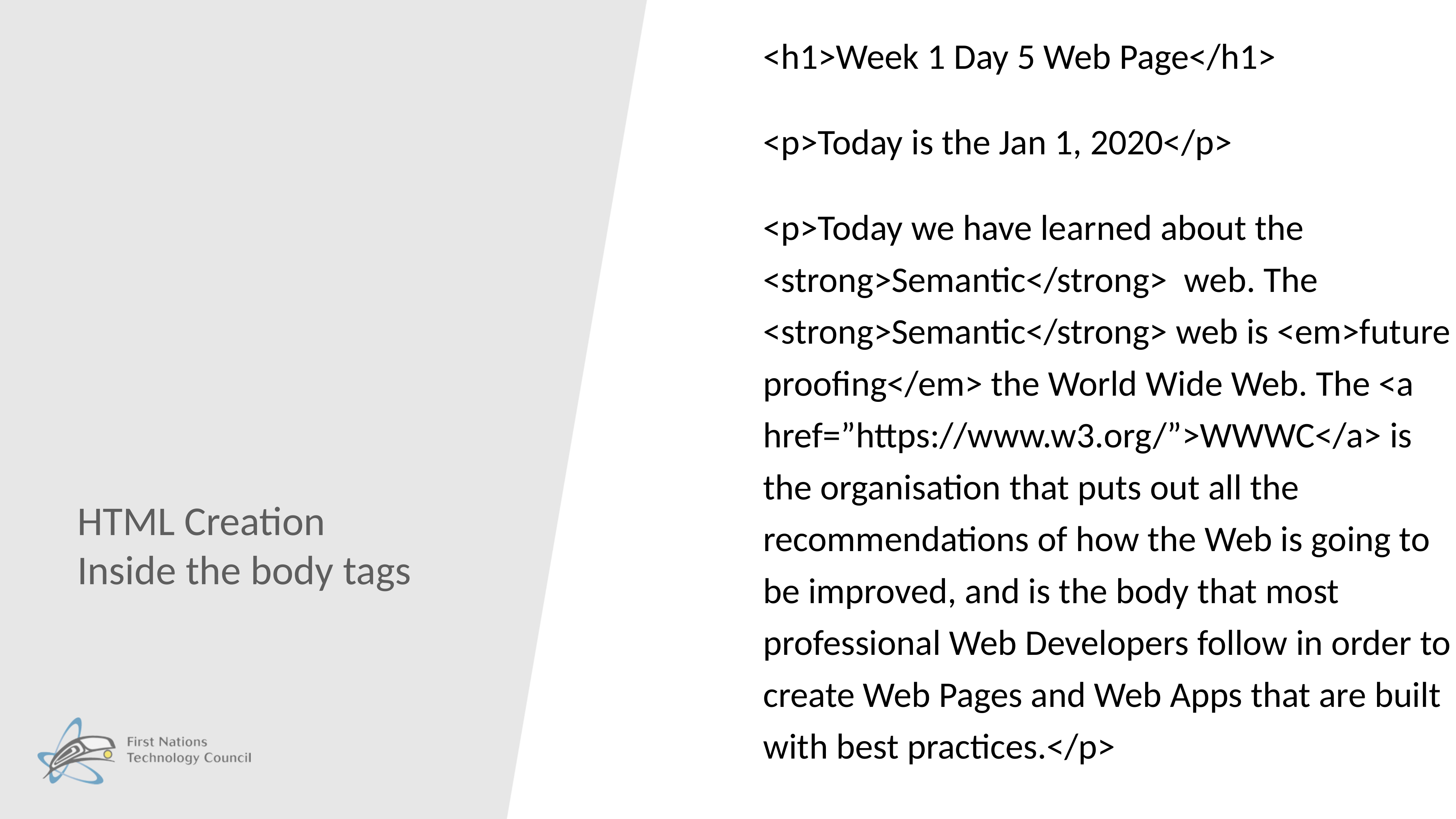

<h1>Week 1 Day 5 Web Page</h1>
		<p>Today is the Jan 1, 2020</p>
		<p>Today we have learned about the <strong>Semantic</strong>  web. The <strong>Semantic</strong> web is <em>future proofing</em> the World Wide Web. The <a href=”https://www.w3.org/”>WWWC</a> is the organisation that puts out all the recommendations of how the Web is going to be improved, and is the body that most professional Web Developers follow in order to create Web Pages and Web Apps that are built with best practices.</p>

#
HTML Creation
Inside the body tags